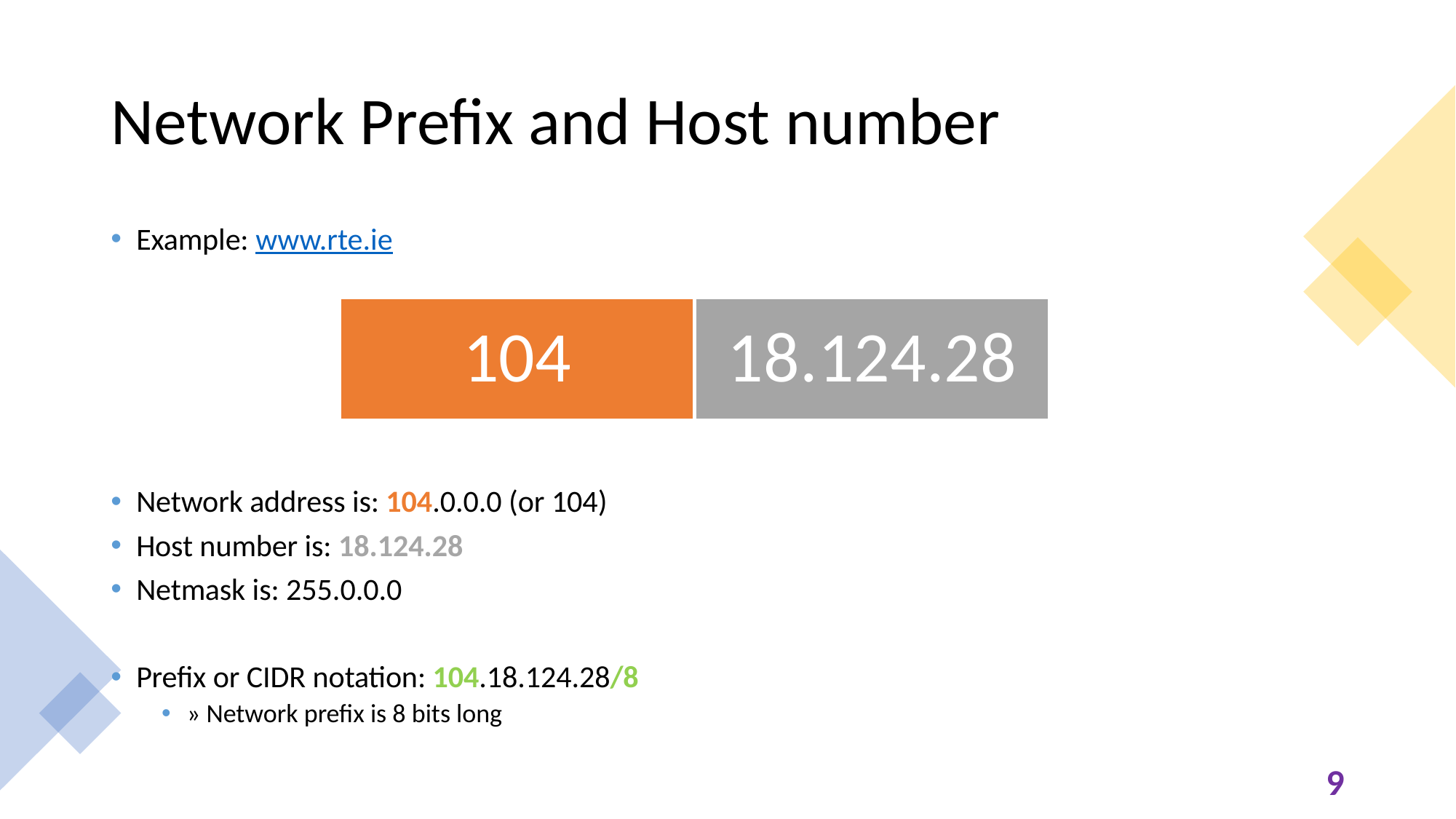

# Network Prefix and Host number
Example: www.rte.ie

Network address is: 104.0.0.0 (or 104)
Host number is: 18.124.28
Netmask is: 255.0.0.0

Prefix or CIDR notation: 104.18.124.28/8
» Network prefix is 8 bits long
104
18.124.28
9